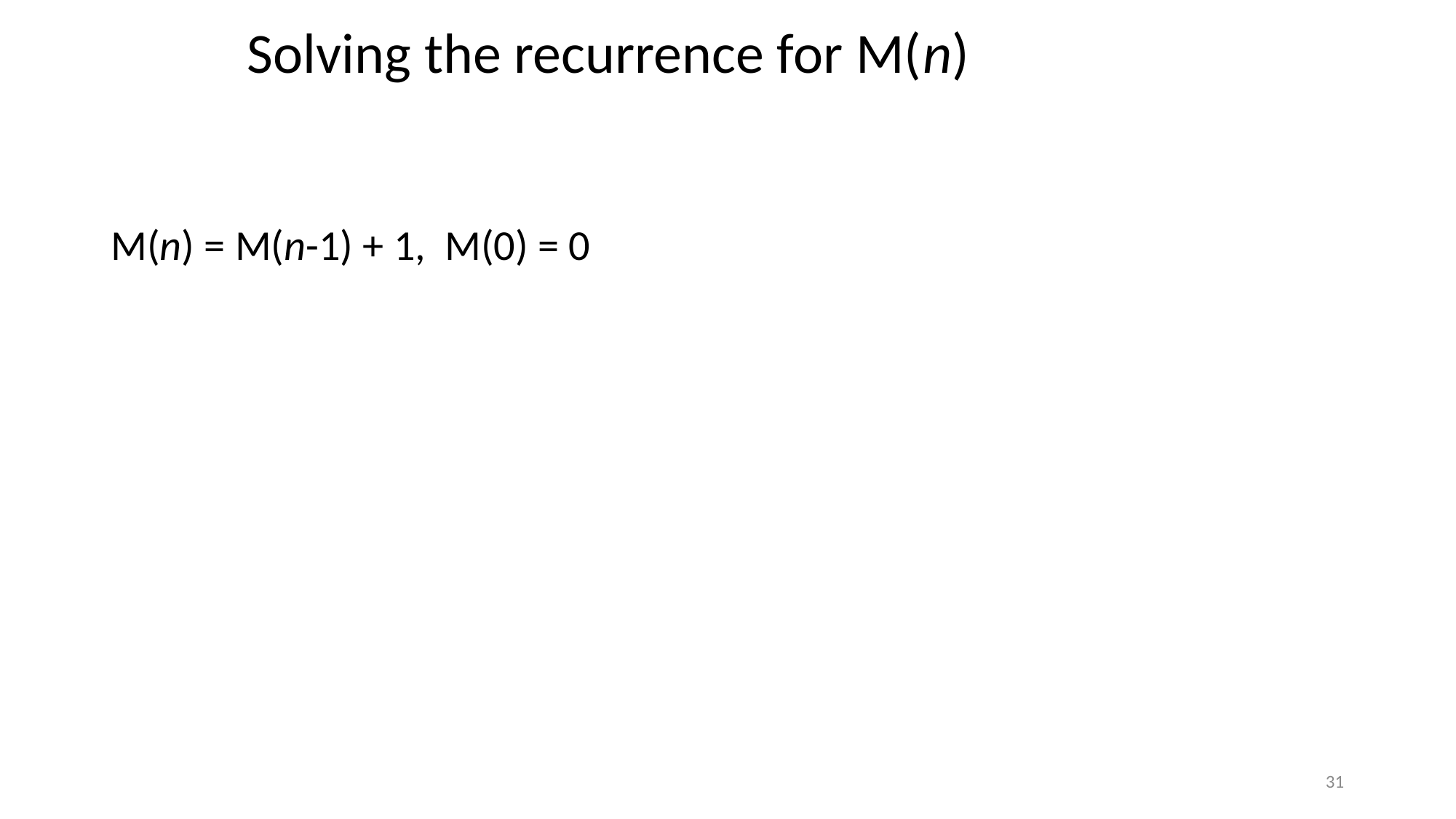

# Solving the recurrence for M(n)
M(n) = M(n-1) + 1,  M(0) = 0
31